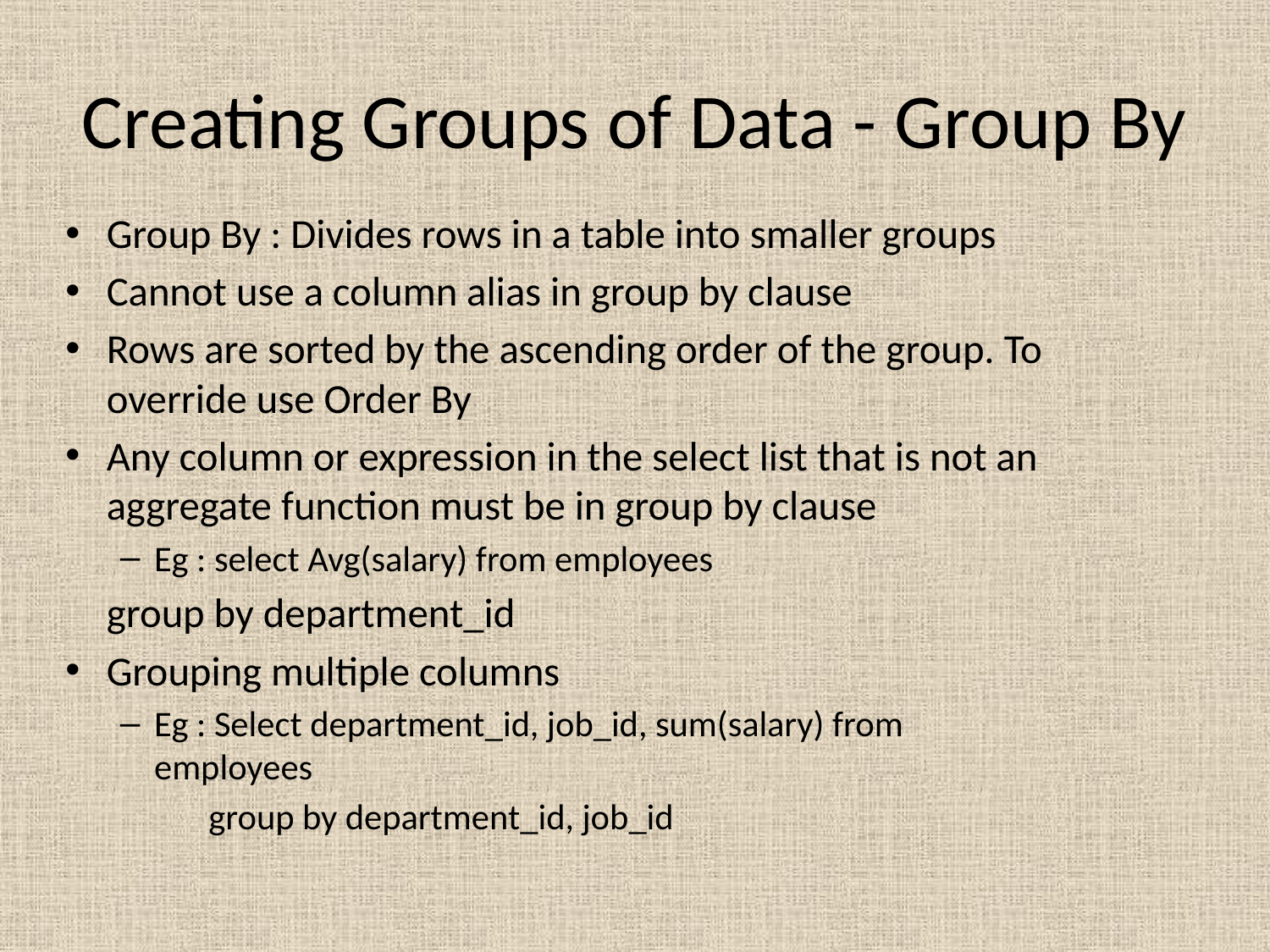

# Creating Groups of Data - Group By
Group By : Divides rows in a table into smaller groups
Cannot use a column alias in group by clause
Rows are sorted by the ascending order of the group. To override use Order By
Any column or expression in the select list that is not an aggregate function must be in group by clause
Eg : select Avg(salary) from employees
		group by department_id
Grouping multiple columns
Eg : Select department_id, job_id, sum(salary) from    	     employees
           group by department_id, job_id